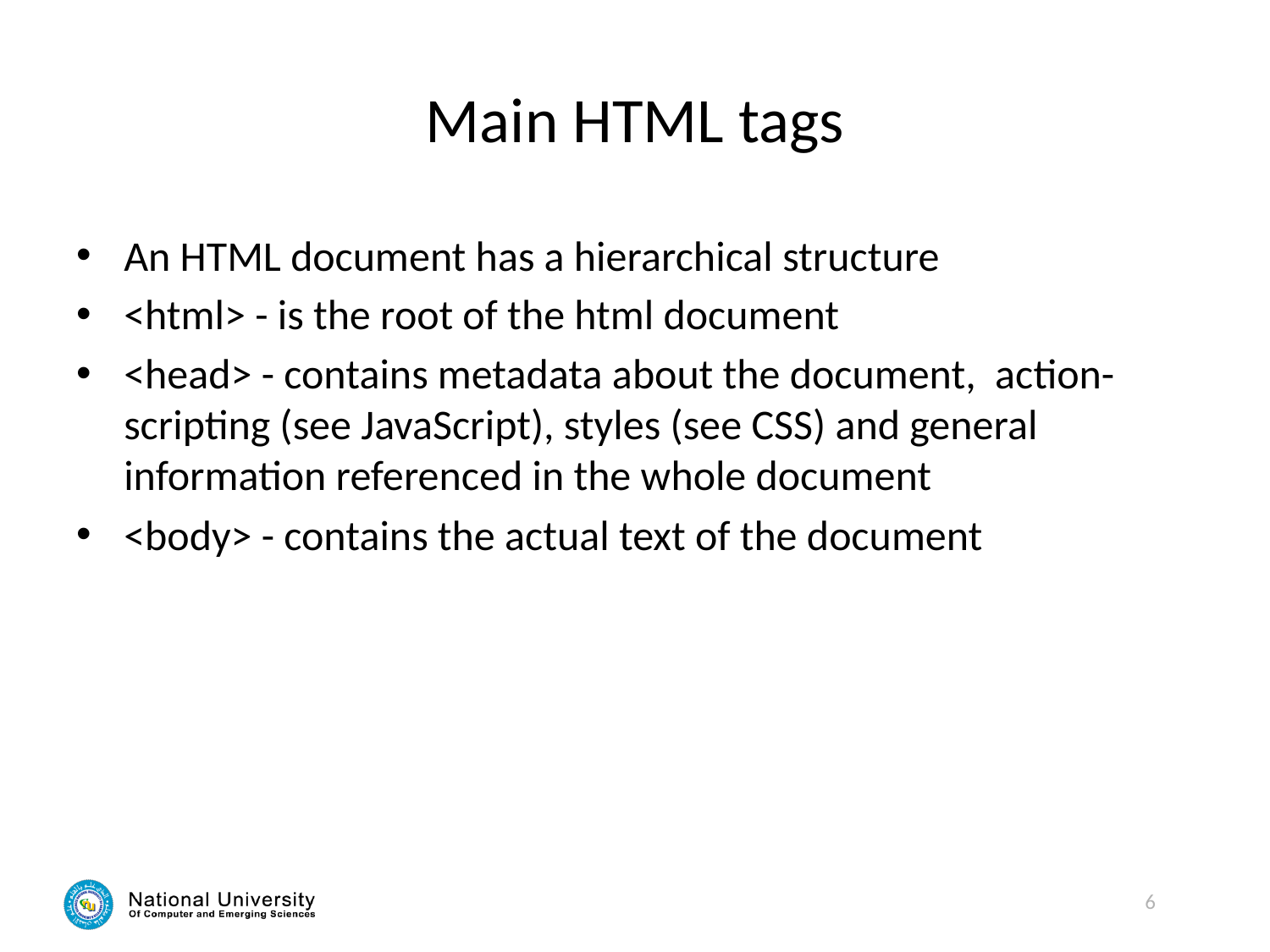

# Main HTML tags
An HTML document has a hierarchical structure
<html> - is the root of the html document
<head> - contains metadata about the document,  action-scripting (see JavaScript), styles (see CSS) and general information referenced in the whole document
<body> - contains the actual text of the document
6